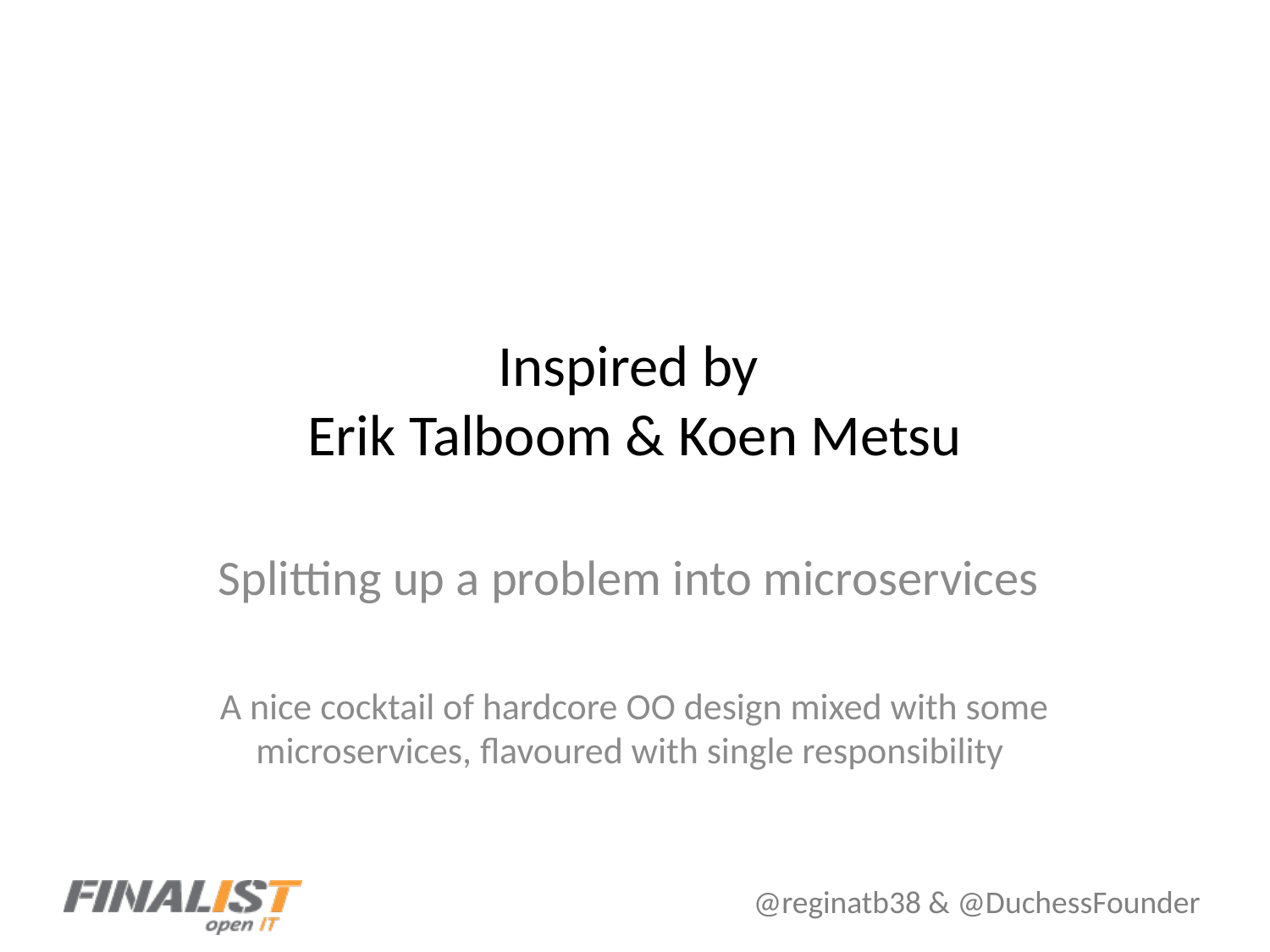

# Inspired by Erik Talboom & Koen Metsu
Splitting up a problem into microservices

A nice cocktail of hardcore OO design mixed with some microservices, flavoured with single responsibility